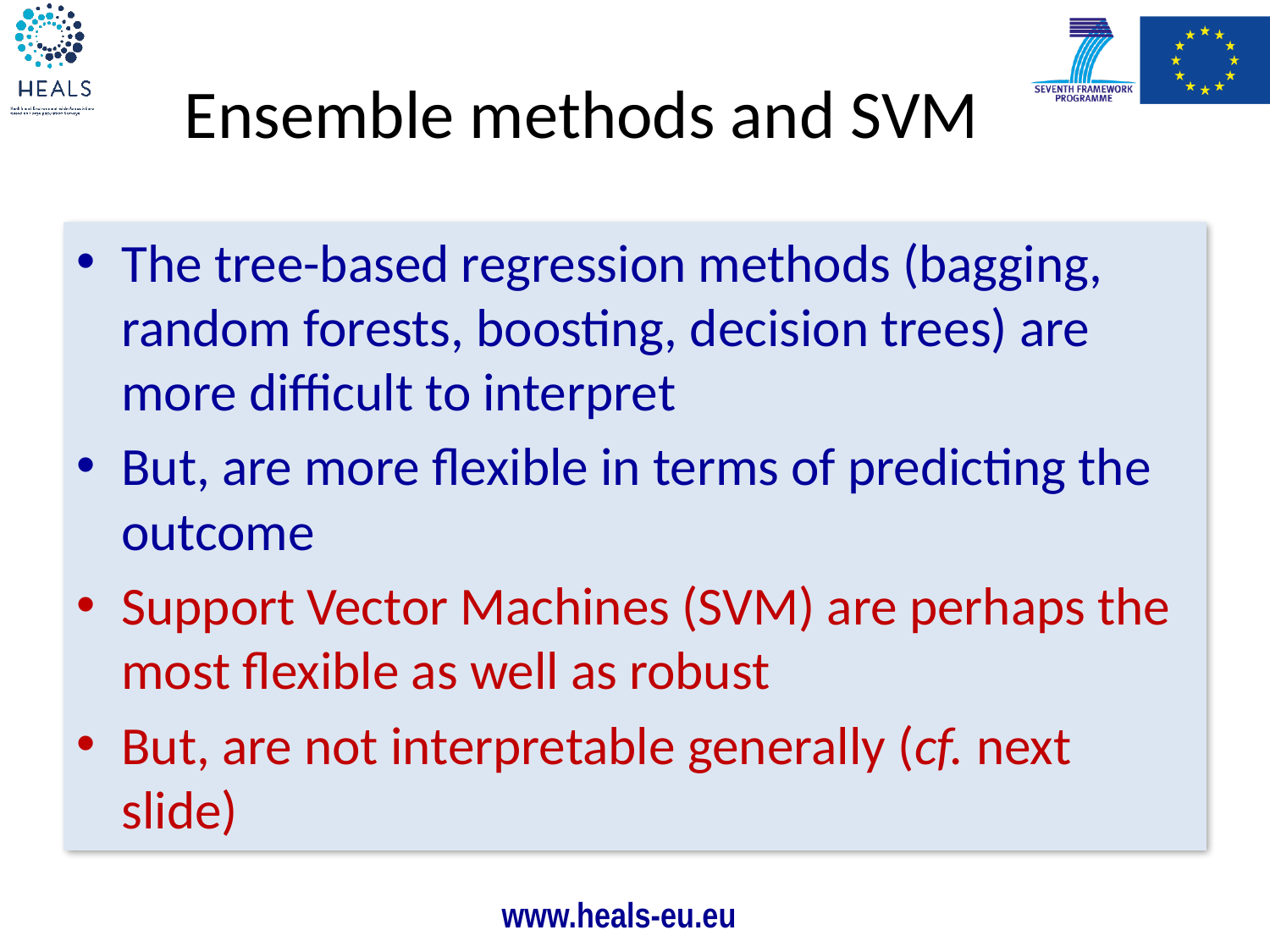

# Ensemble methods and SVM
The tree-based regression methods (bagging, random forests, boosting, decision trees) are more difficult to interpret
But, are more flexible in terms of predicting the outcome
Support Vector Machines (SVM) are perhaps the most flexible as well as robust
But, are not interpretable generally (cf. next slide)